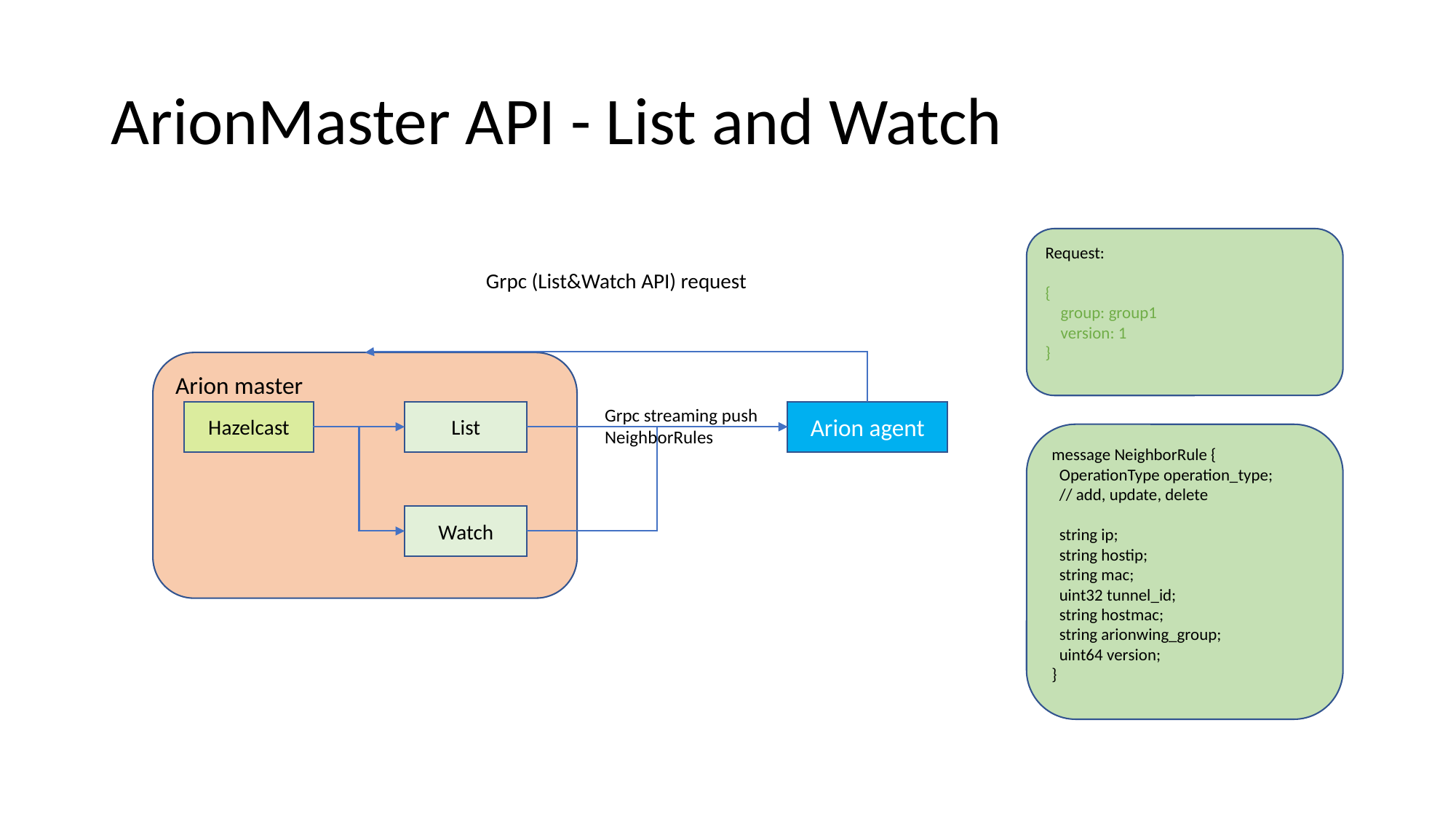

# ArionMaster API - List and Watch
Request:

{
    group: group1
    version: 1
}
Grpc (List&Watch API) request
Arion master
Grpc streaming push
NeighborRules
Hazelcast
List
Arion agent
message NeighborRule {
  OperationType operation_type;
  // add, update, delete

  string ip;
  string hostip;
  string mac;
  uint32 tunnel_id;
  string hostmac;
  string arionwing_group;
  uint64 version;
}
Watch